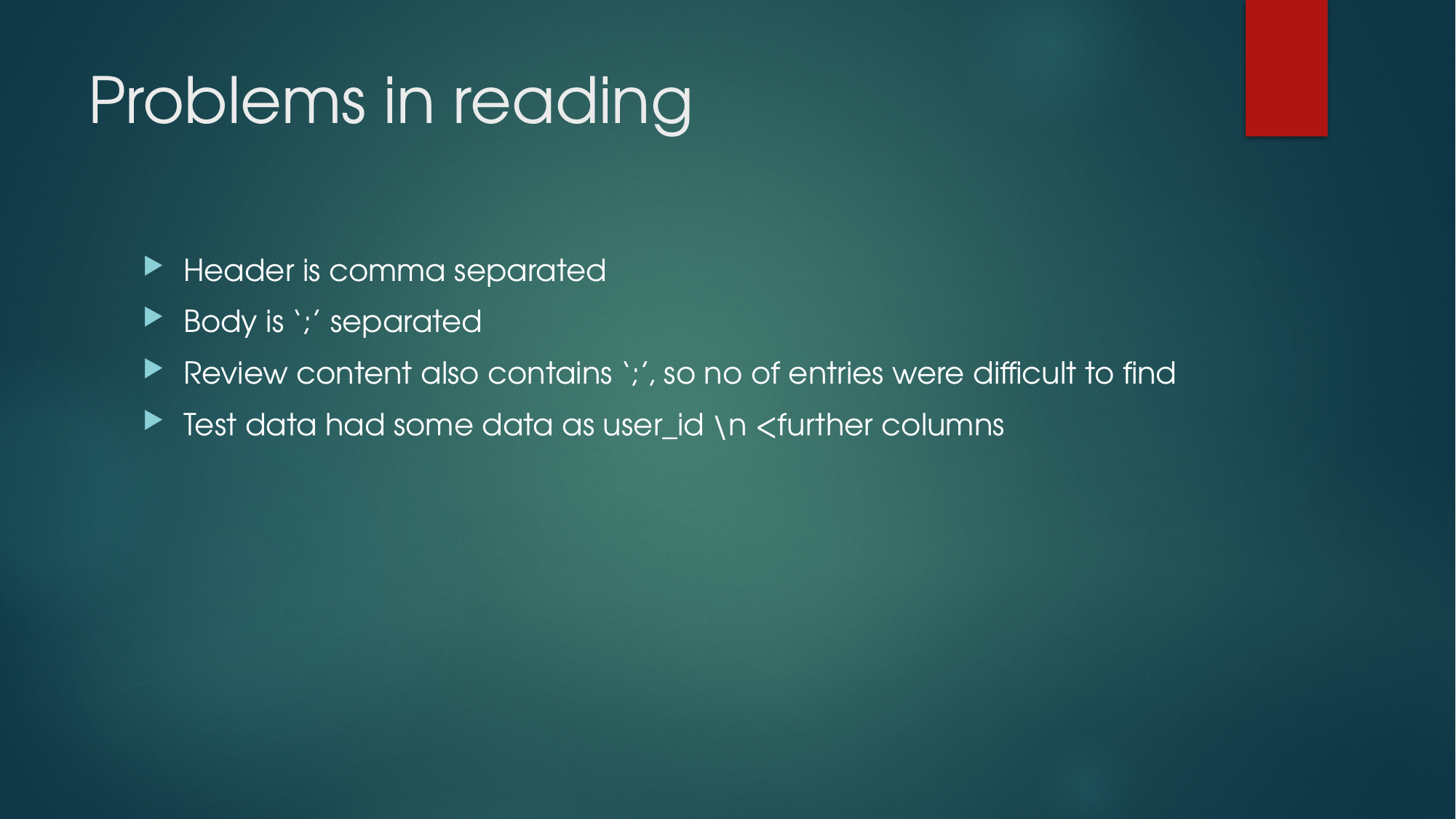

# Problems in reading
Header is comma separated
Body is ‘;’ separated
Review content also contains ‘;’, so no of entries were difficult to find
Test data had some data as user_id \n <further columns